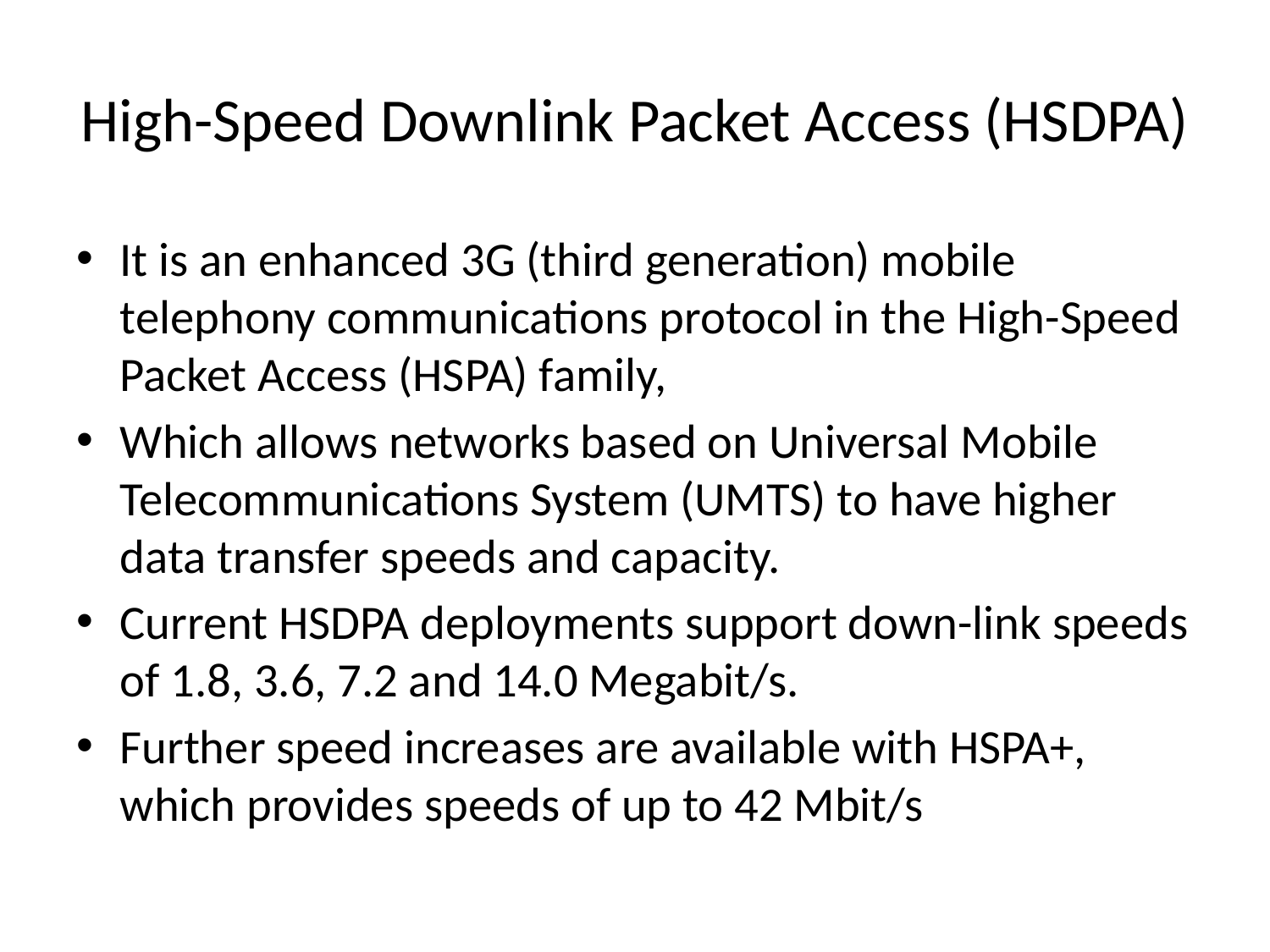

# High-Speed Downlink Packet Access (HSDPA)
It is an enhanced 3G (third generation) mobile telephony communications protocol in the High-Speed Packet Access (HSPA) family,
Which allows networks based on Universal Mobile Telecommunications System (UMTS) to have higher data transfer speeds and capacity.
Current HSDPA deployments support down-link speeds of 1.8, 3.6, 7.2 and 14.0 Megabit/s.
Further speed increases are available with HSPA+, which provides speeds of up to 42 Mbit/s